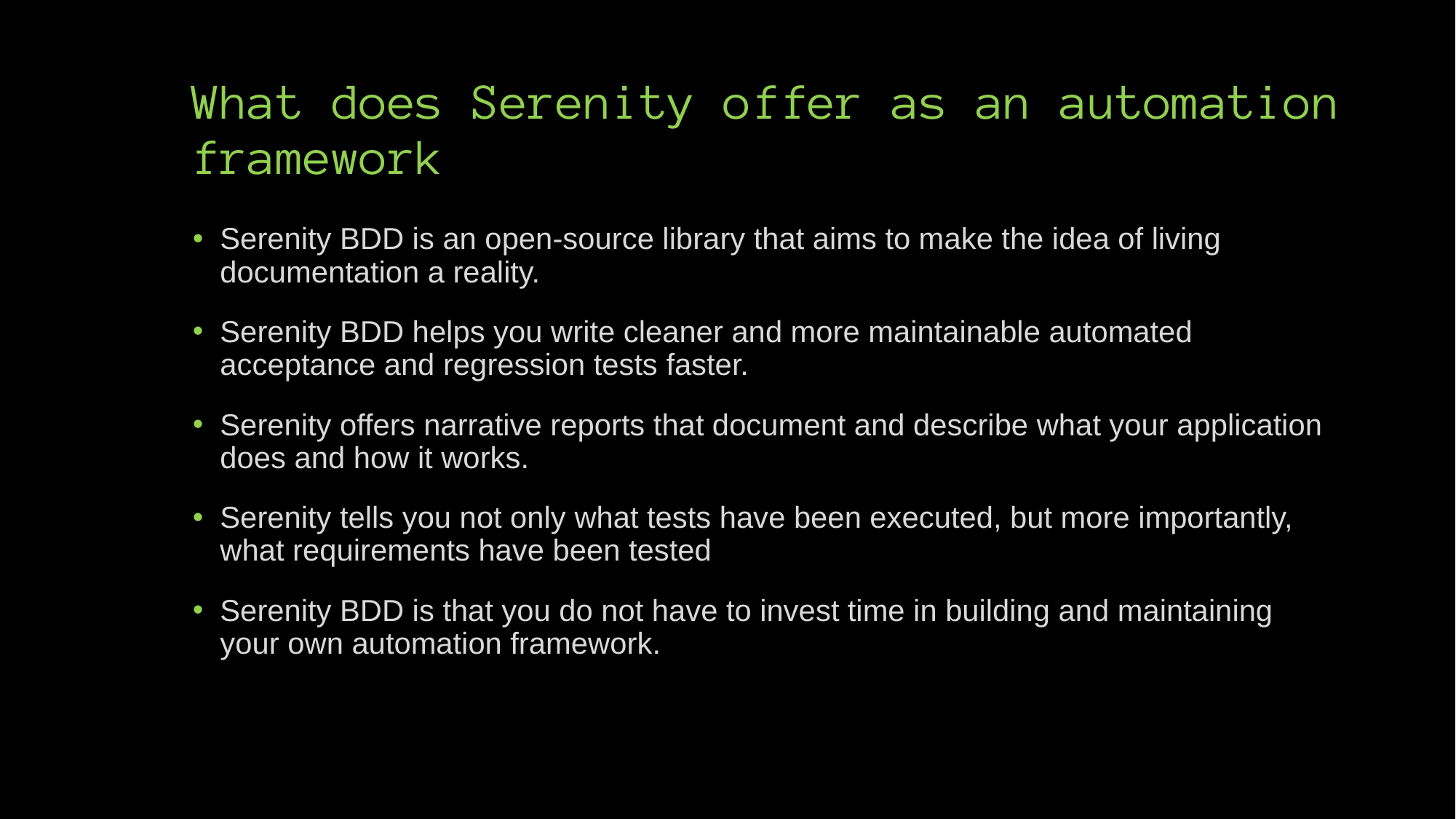

# What does Serenity offer as an automation framework
Serenity BDD is an open-source library that aims to make the idea of living documentation a reality.
Serenity BDD helps you write cleaner and more maintainable automated acceptance and regression tests faster.
Serenity offers narrative reports that document and describe what your application does and how it works.
Serenity tells you not only what tests have been executed, but more importantly, what requirements have been tested
Serenity BDD is that you do not have to invest time in building and maintaining your own automation framework.